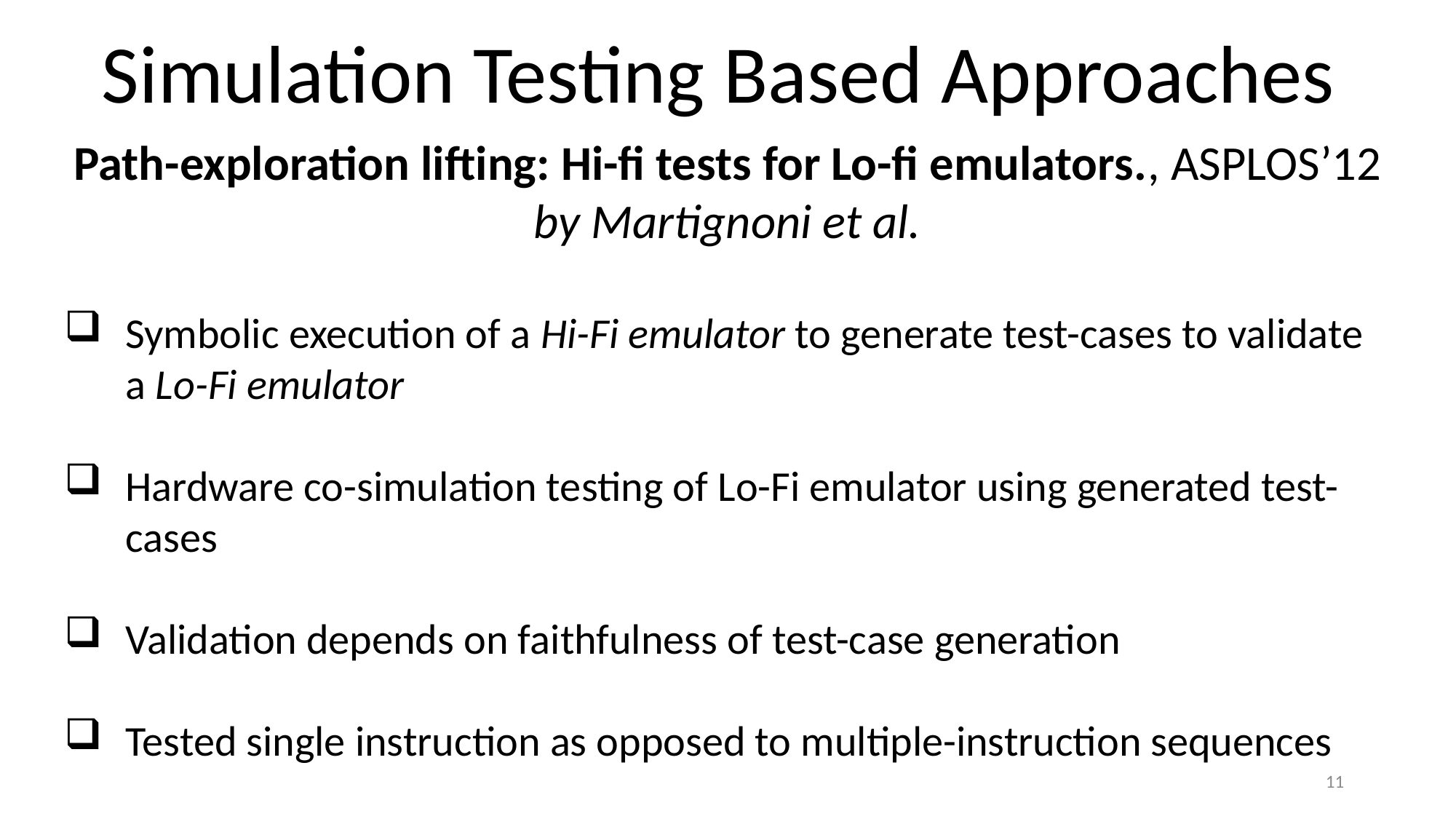

# Simulation Testing Based Approaches
Path-exploration lifting: Hi-fi tests for Lo-fi emulators., ASPLOS’12 by Martignoni et al.

Symbolic execution of a Hi-Fi emulator to generate test-cases to validate a Lo-Fi emulator

Hardware co-simulation testing of Lo-Fi emulator using generated test-cases

Validation depends on faithfulness of test-case generation

Tested single instruction as opposed to multiple-instruction sequences

11